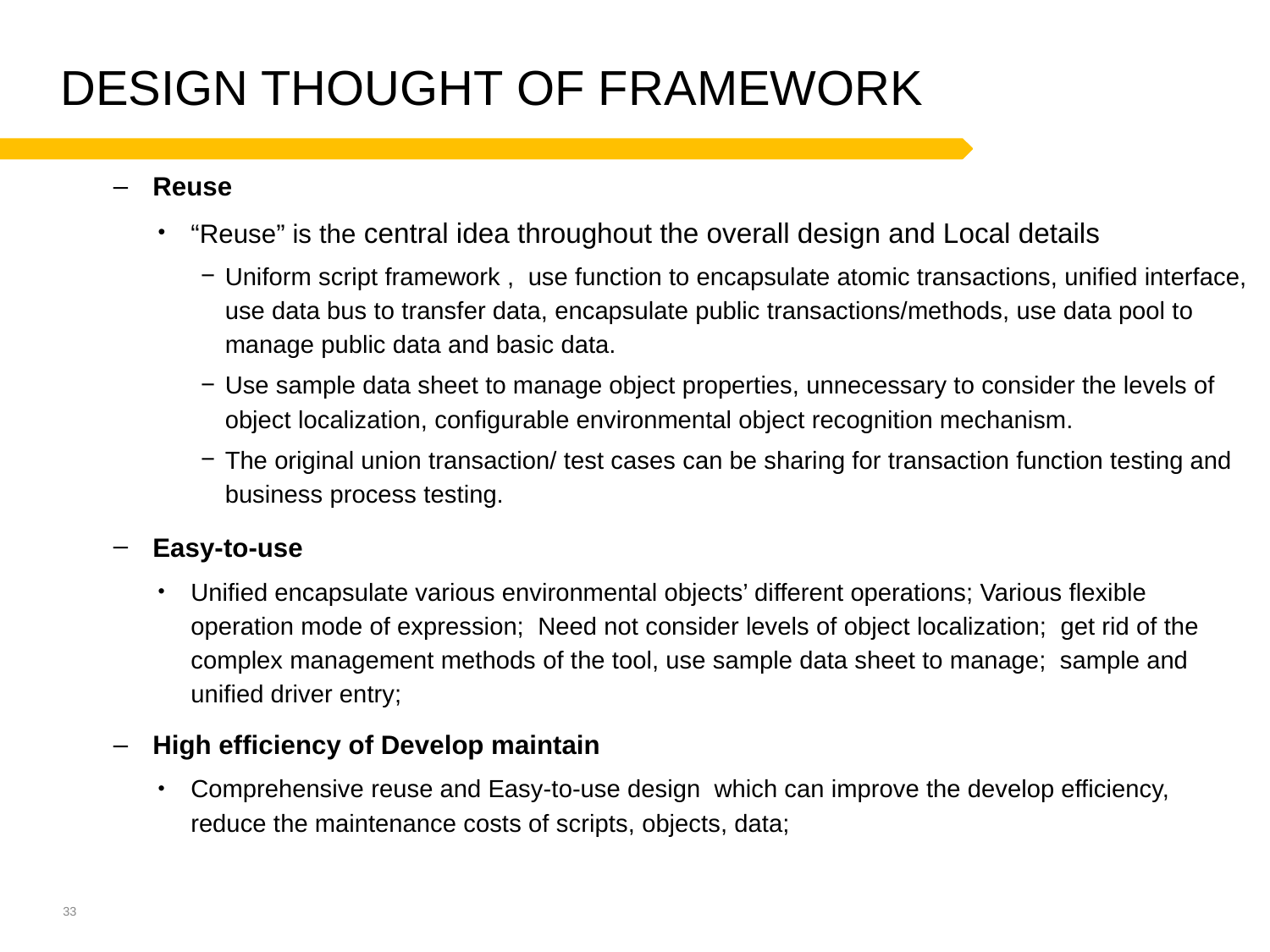

# Design thought of Framework

Reuse
“Reuse” is the central idea throughout the overall design and Local details
Uniform script framework ,  use function to encapsulate atomic transactions, unified interface, use data bus to transfer data, encapsulate public transactions/methods, use data pool to manage public data and basic data.
Use sample data sheet to manage object properties, unnecessary to consider the levels of object localization, configurable environmental object recognition mechanism.
The original union transaction/ test cases can be sharing for transaction function testing and business process testing.
Easy-to-use
Unified encapsulate various environmental objects’ different operations; Various flexible operation mode of expression;  Need not consider levels of object localization;  get rid of the complex management methods of the tool, use sample data sheet to manage;  sample and unified driver entry;
High efficiency of Develop maintain
Comprehensive reuse and Easy-to-use design  which can improve the develop efficiency,  reduce the maintenance costs of scripts, objects, data;